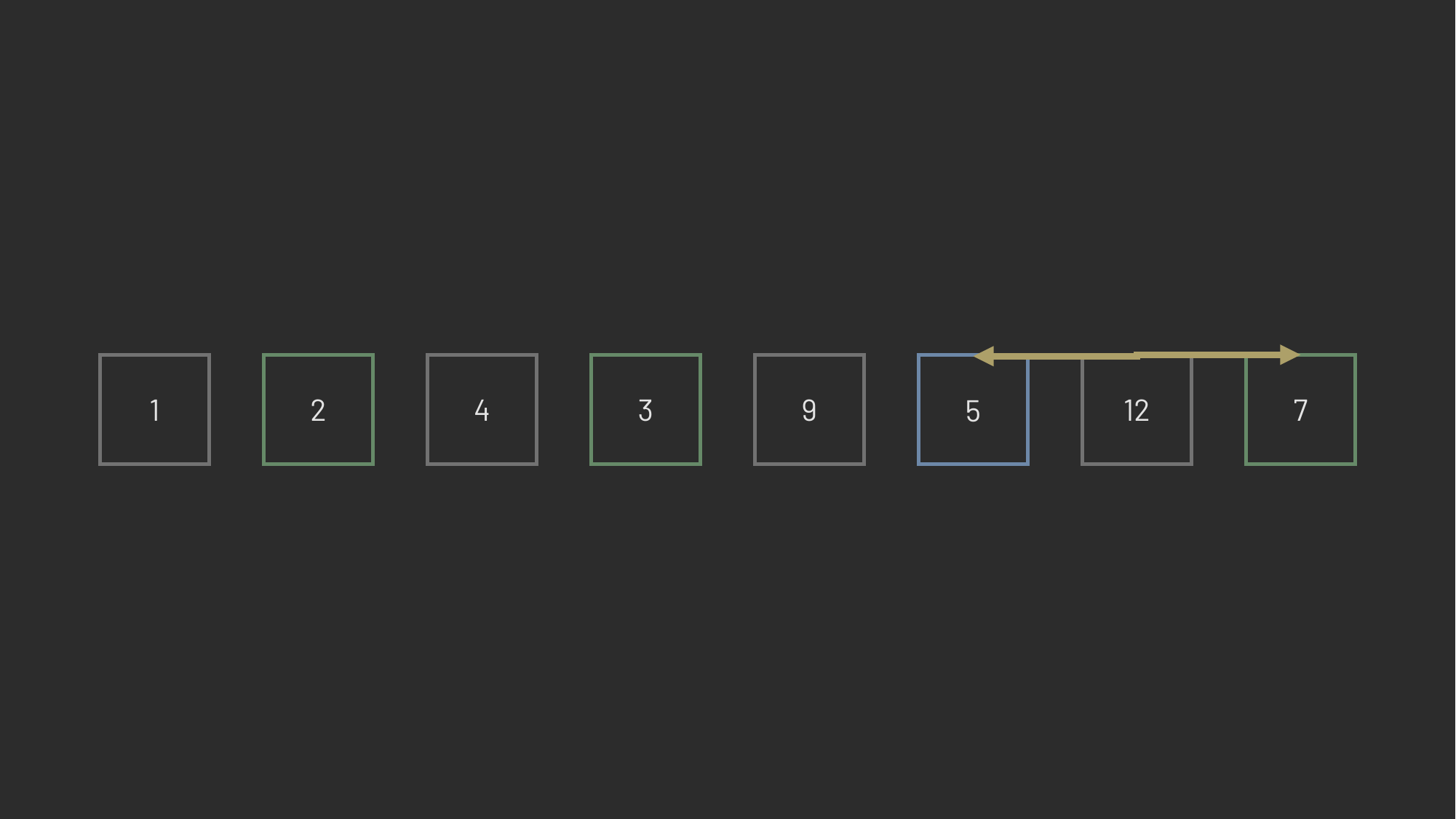

1
2
4
3
9
12
7
5